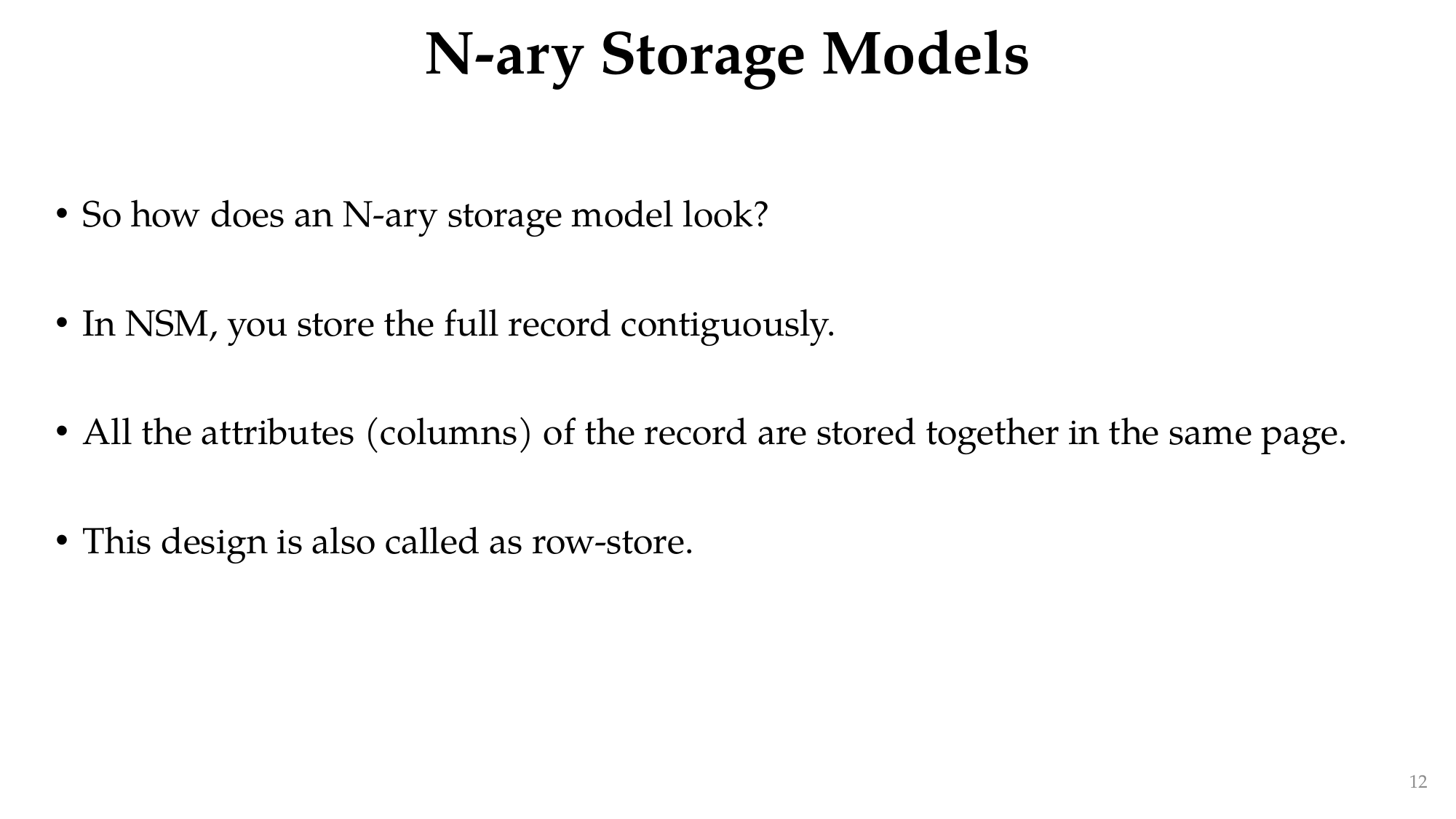

# N-ary Storage Models
So how does an N-ary storage model look?

In NSM, you store the full record contiguously.

All the attributes (columns) of the record are stored together in the same page.

This design is also called as row-store.
12